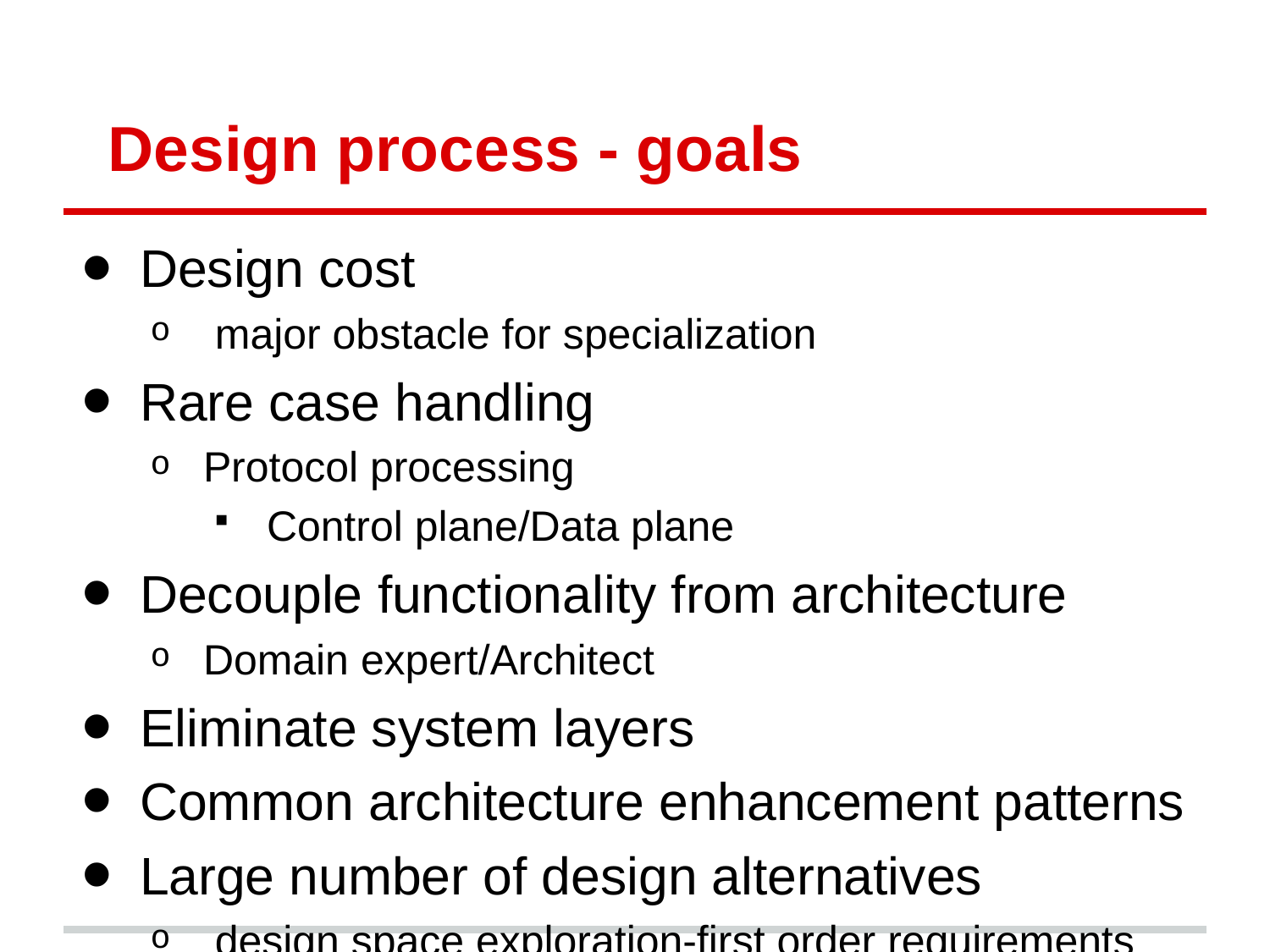

# Design process - goals
Design cost
 major obstacle for specialization
Rare case handling
Protocol processing
Control plane/Data plane
Decouple functionality from architecture
Domain expert/Architect
Eliminate system layers
Common architecture enhancement patterns
Large number of design alternatives
 design space exploration-first order requirements